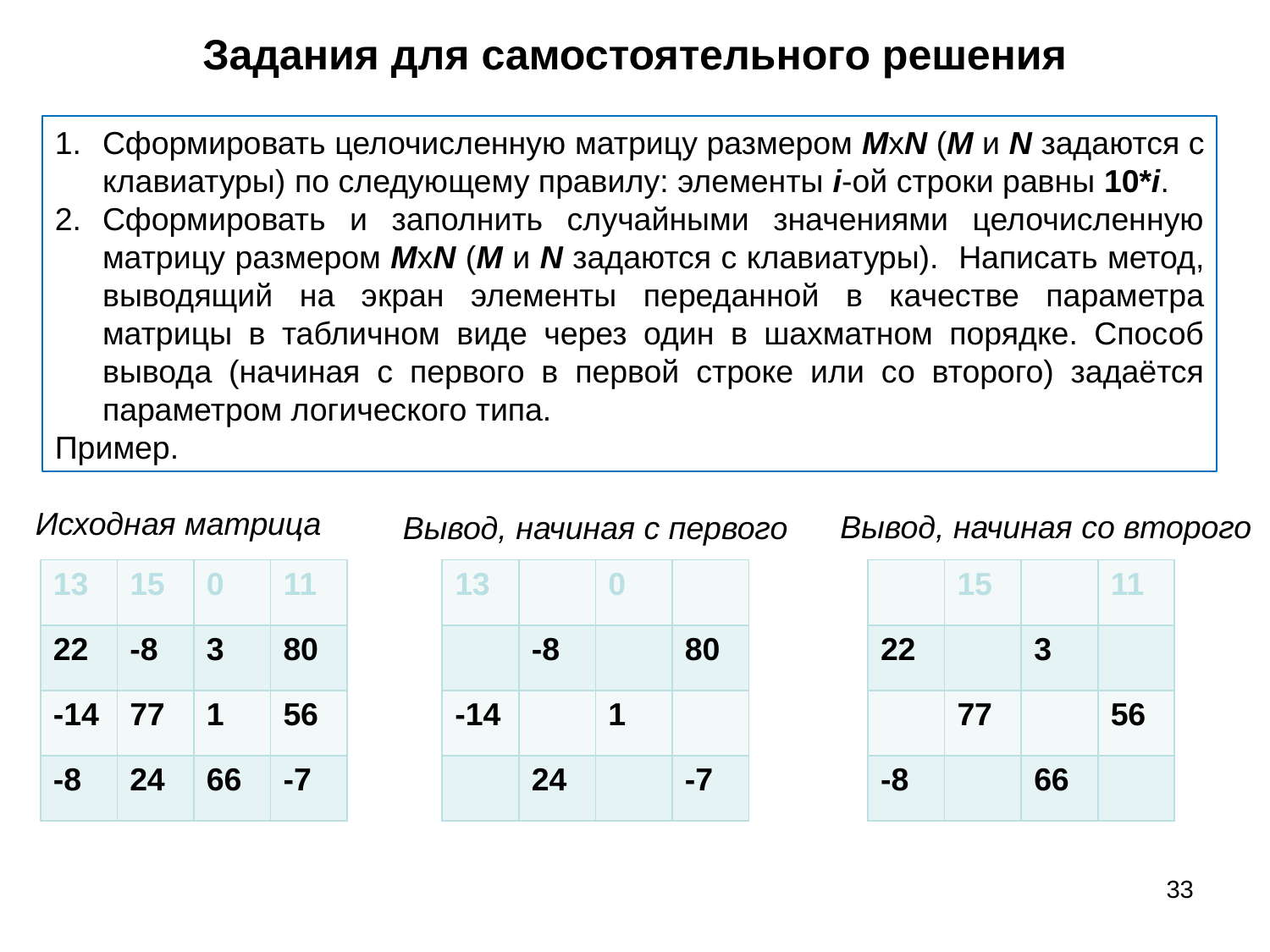

# Задания для самостоятельного решения
Сформировать целочисленную матрицу размером MxN (M и N задаются с клавиатуры) по следующему правилу: элементы i-ой строки равны 10*i.
Сформировать и заполнить случайными значениями целочисленную матрицу размером MxN (M и N задаются с клавиатуры).  Написать метод, выводящий на экран элементы переданной в качестве параметра матрицы в табличном виде через один в шахматном порядке. Способ вывода (начиная с первого в первой строке или со второго) задаётся параметром логического типа.
Пример.
Исходная матрица
Вывод, начиная со второго
Вывод, начиная с первого
| 13 | 15 | 0 | 11 |
| --- | --- | --- | --- |
| 22 | -8 | 3 | 80 |
| -14 | 77 | 1 | 56 |
| -8 | 24 | 66 | -7 |
| 13 |  | 0 |  |
| --- | --- | --- | --- |
|  | -8 |  | 80 |
| -14 |  | 1 |  |
|  | 24 |  | -7 |
|  | 15 |  | 11 |
| --- | --- | --- | --- |
| 22 |  | 3 |  |
|  | 77 |  | 56 |
| -8 |  | 66 |  |
33